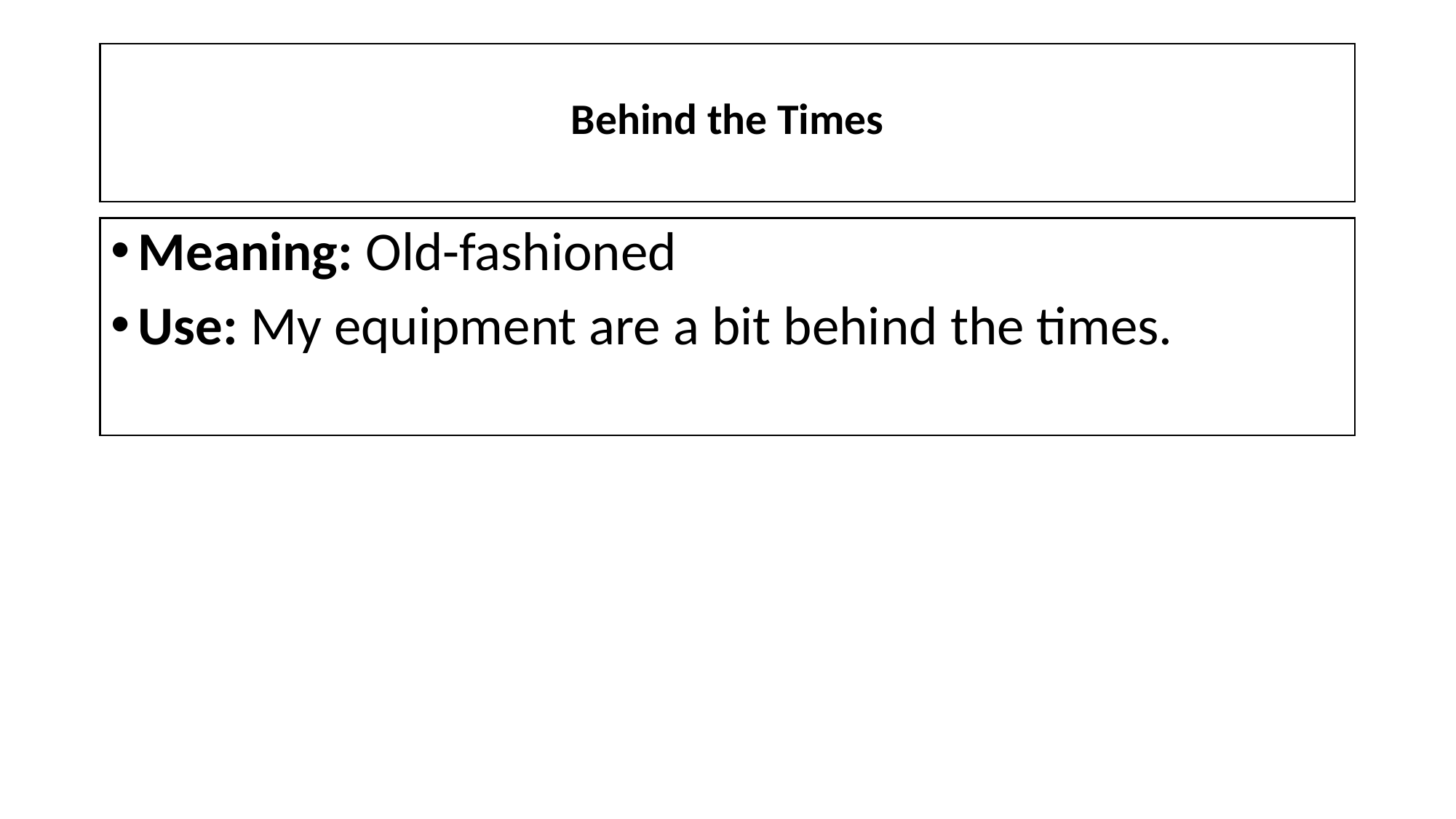

# Behind the Times
Meaning: Old-fashioned
Use: My equipment are a bit behind the times.